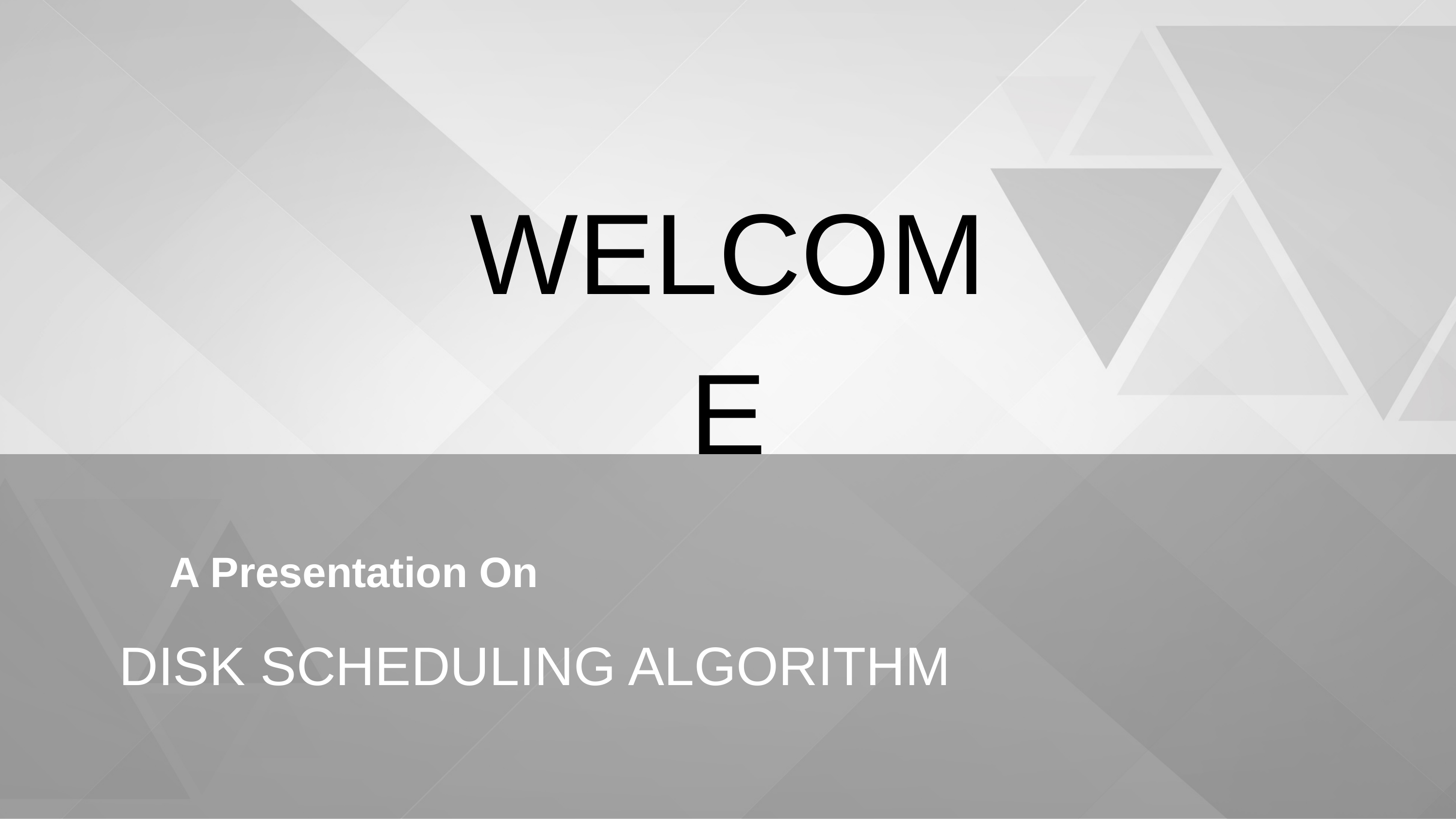

WELCOME

A Presentation On
DISK SCHEDULING ALGORITHM